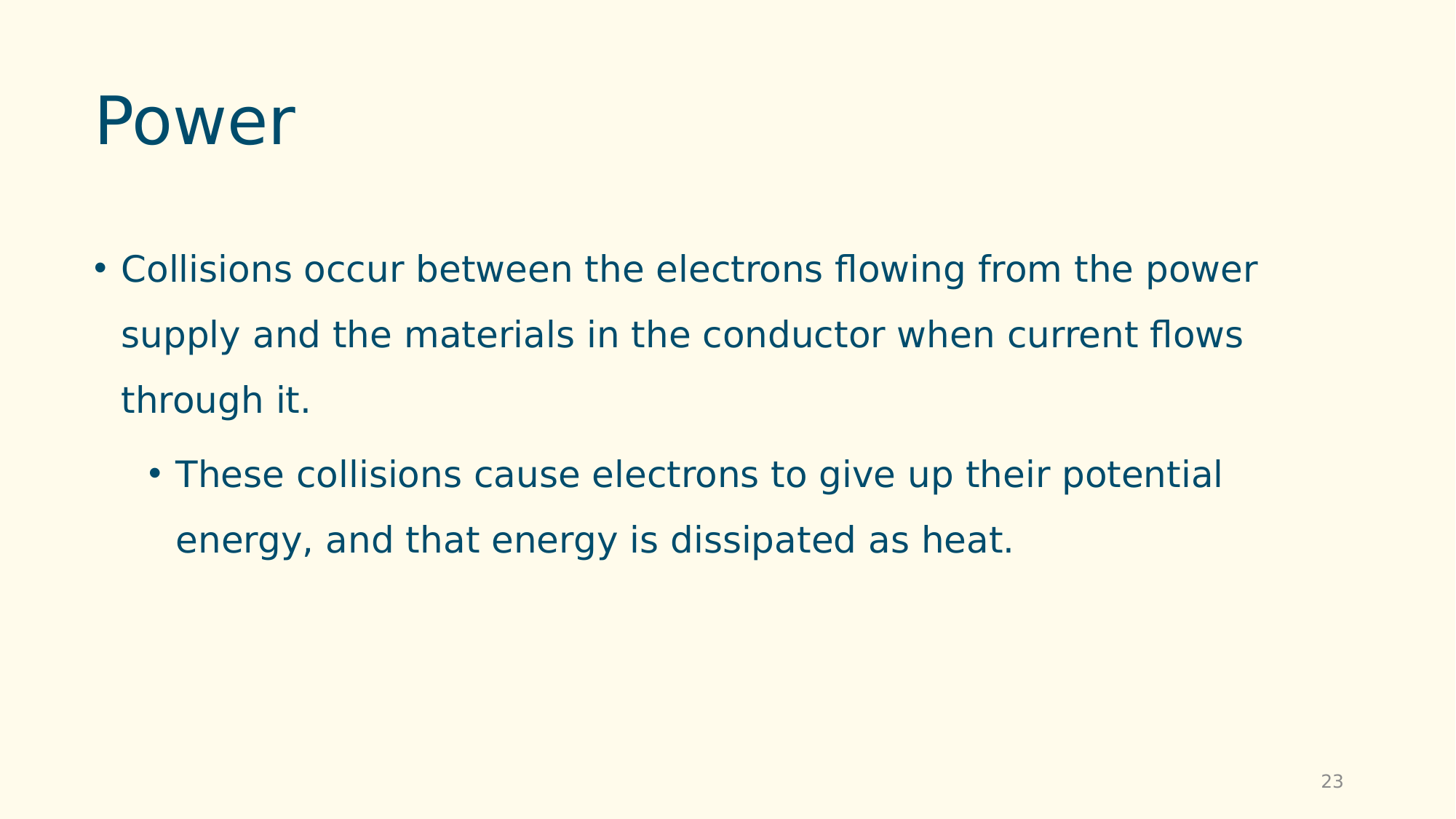

# Power
Collisions occur between the electrons flowing from the power supply and the materials in the conductor when current flows through it.
These collisions cause electrons to give up their potential energy, and that energy is dissipated as heat.

23